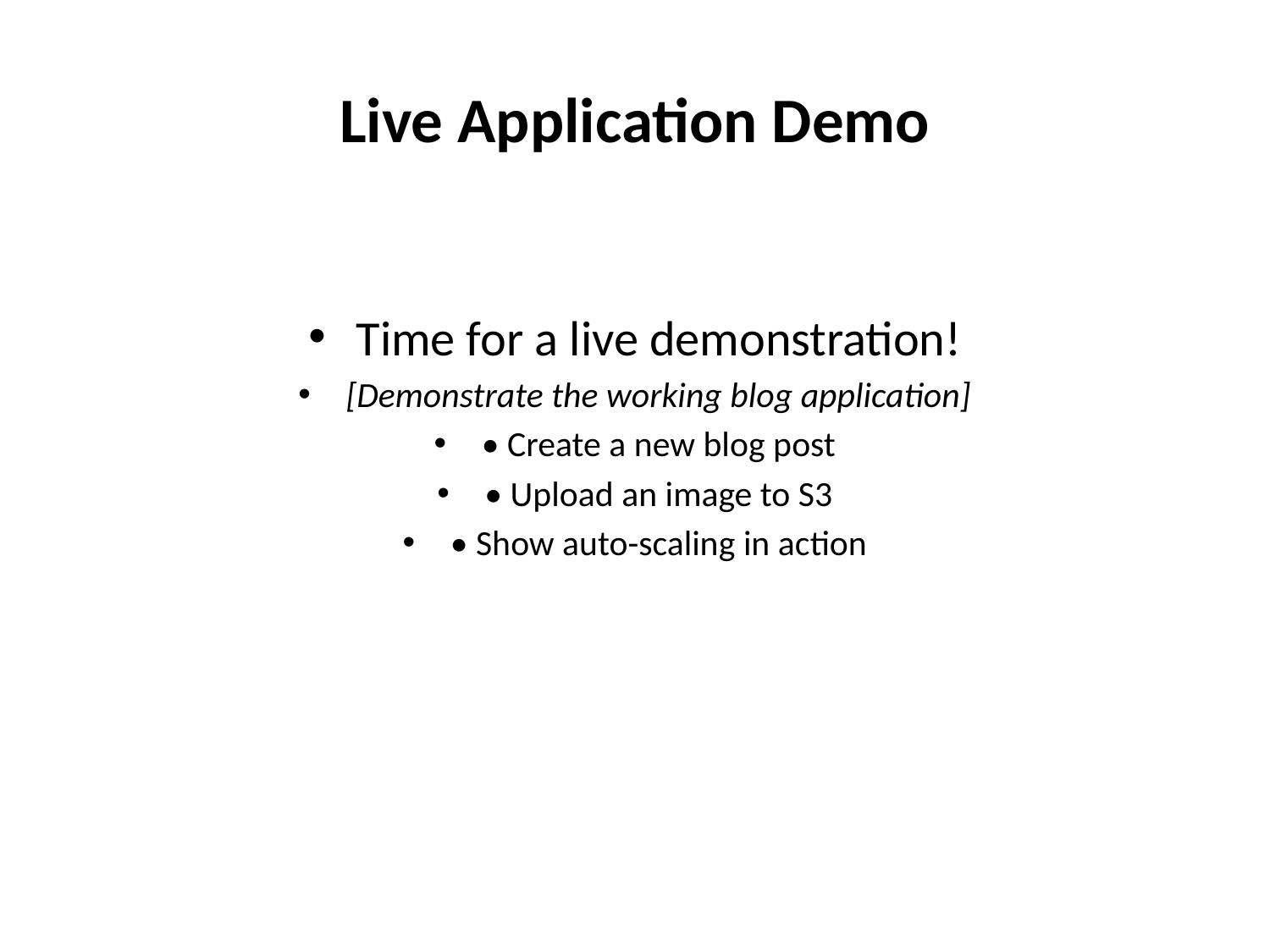

# Live Application Demo

Time for a live demonstration!
[Demonstrate the working blog application]
• Create a new blog post
• Upload an image to S3
• Show auto-scaling in action